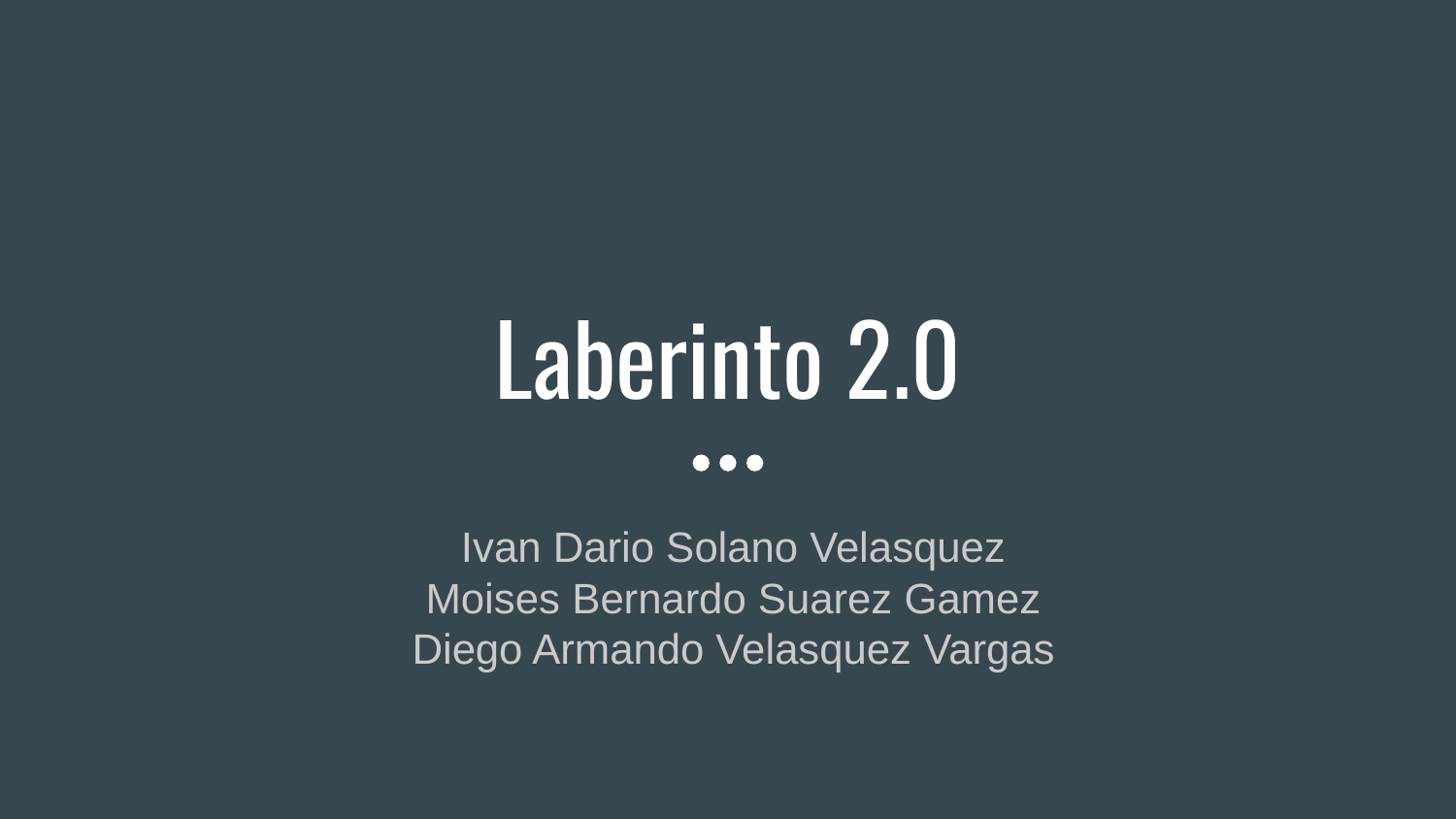

# Laberinto 2.0
Ivan Dario Solano Velasquez
Moises Bernardo Suarez Gamez
Diego Armando Velasquez Vargas